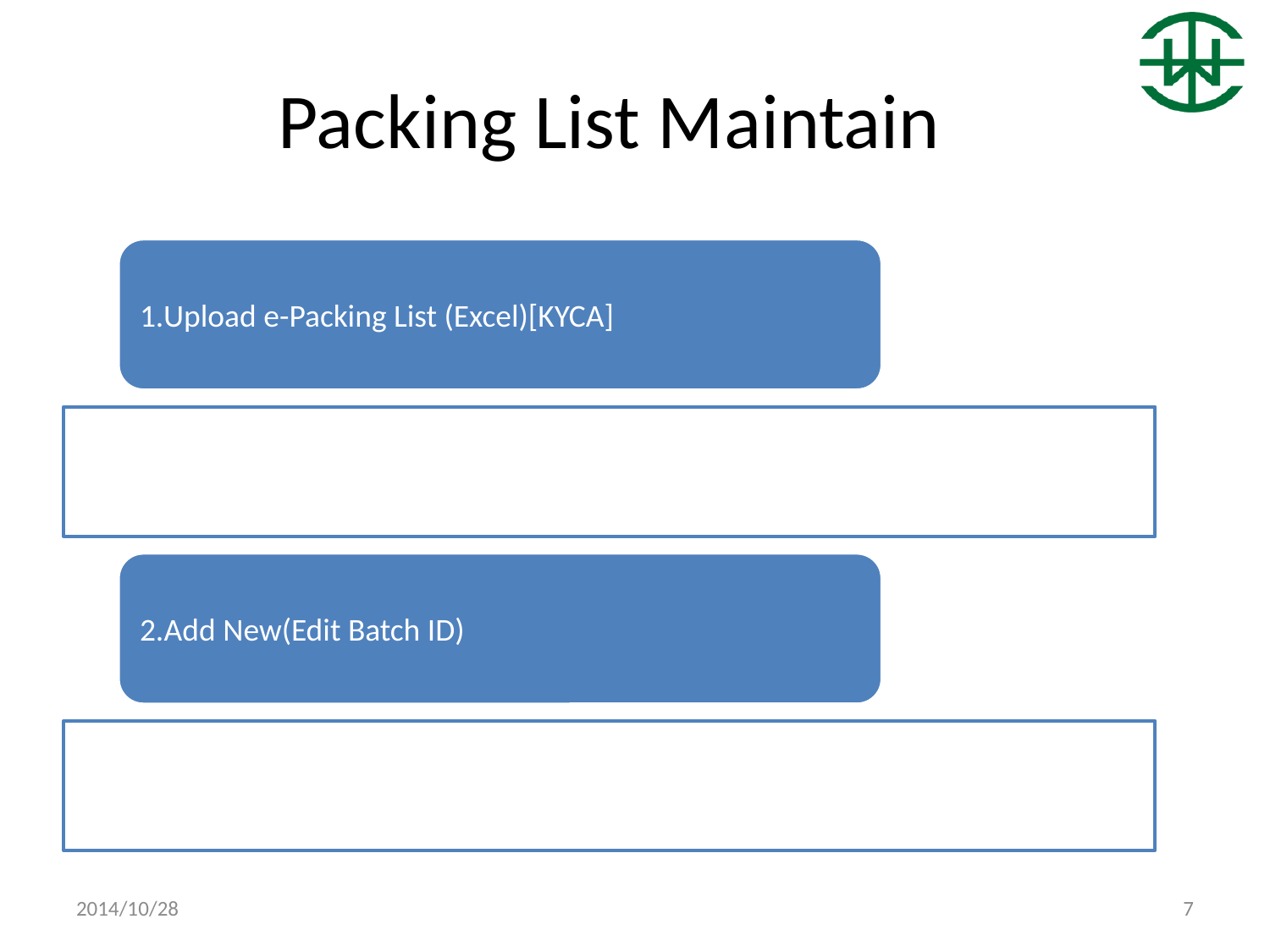

# Packing List Maintain
1.Upload e-Packing List (Excel)[KYCA]
2.Add New(Edit Batch ID)
2014/10/28
7